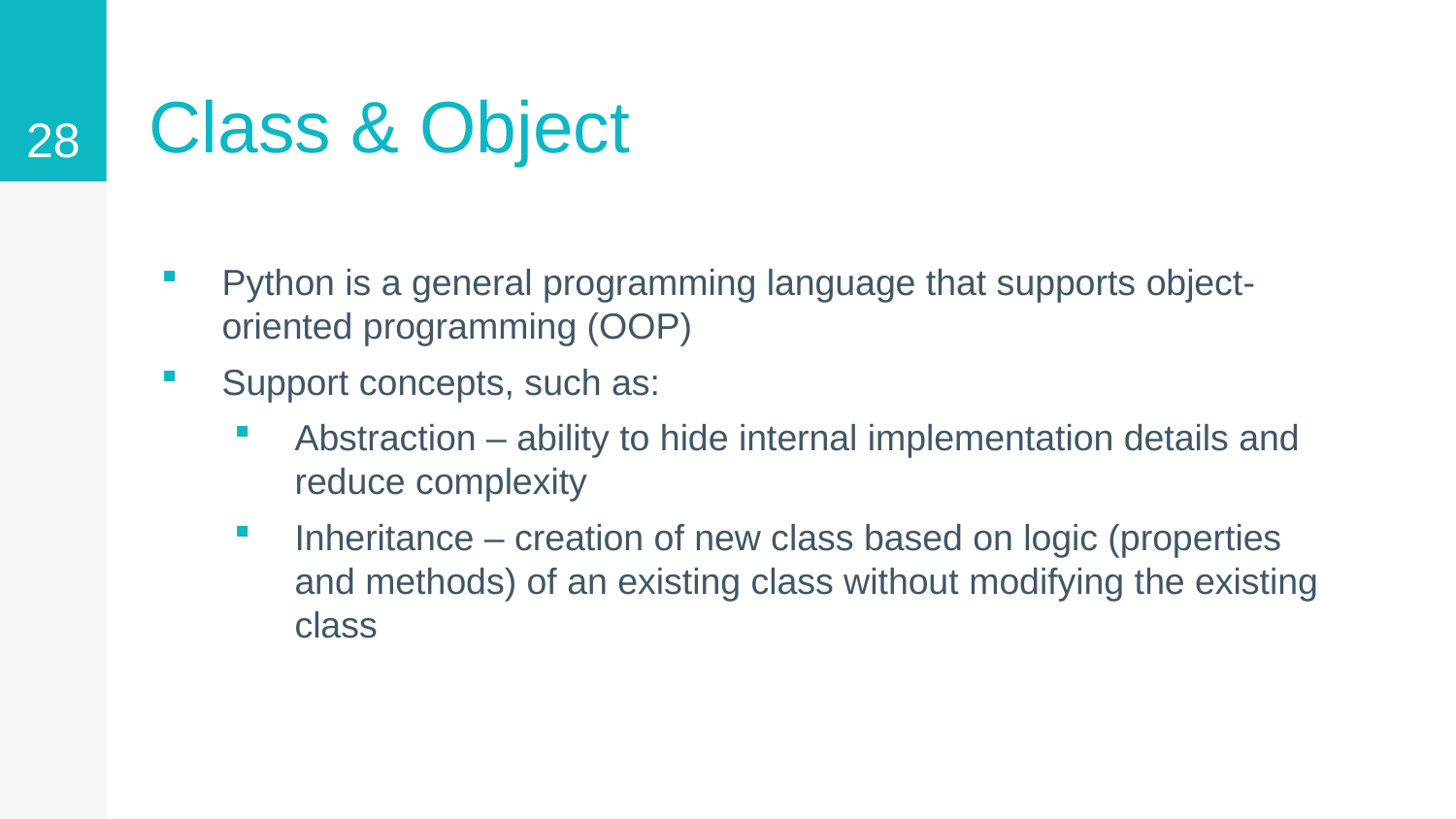

28
# Class & Object
Python is a general programming language that supports object-oriented programming (OOP)
Support concepts, such as:
Abstraction – ability to hide internal implementation details and reduce complexity
Inheritance – creation of new class based on logic (properties and methods) of an existing class without modifying the existing class